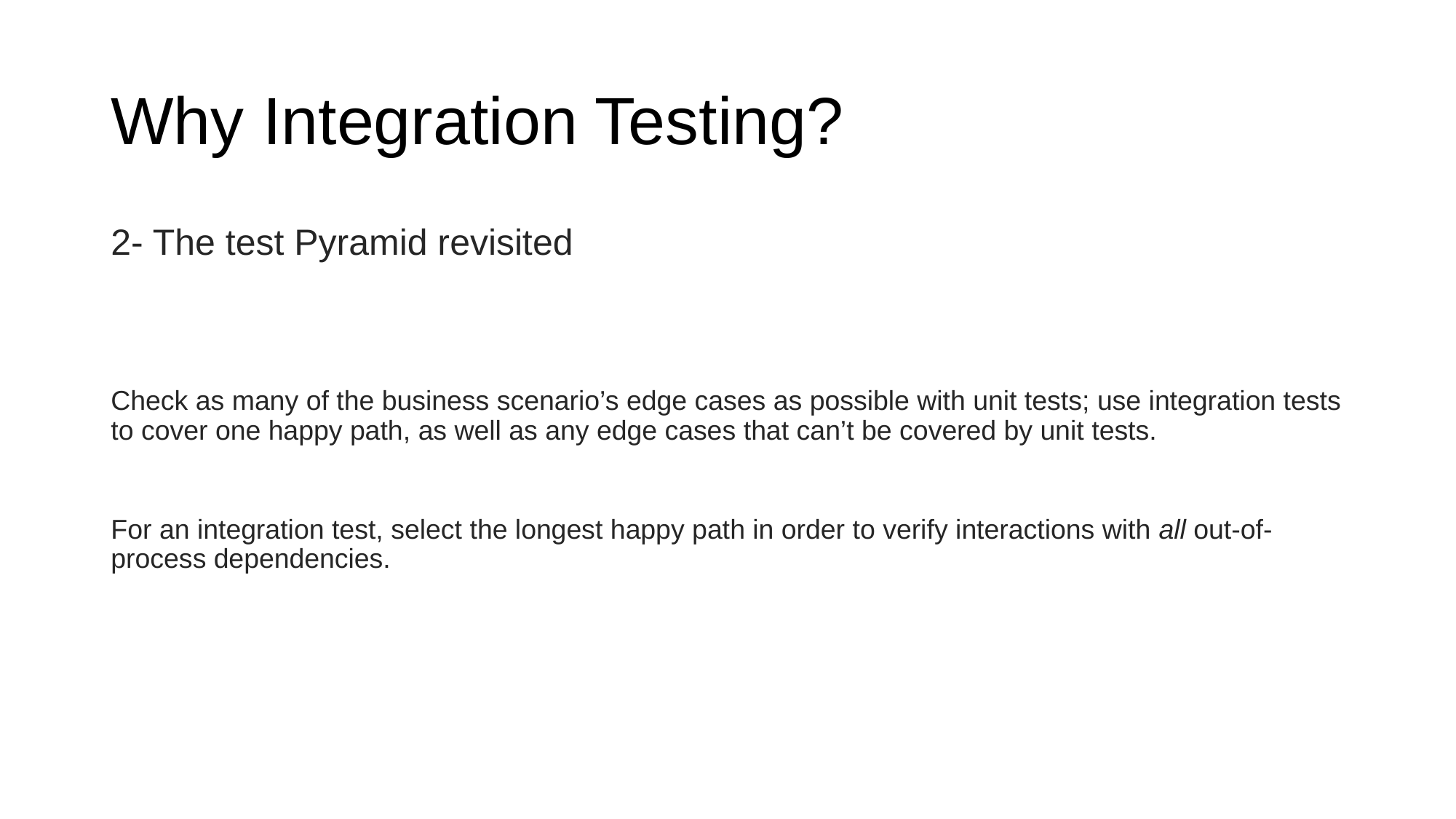

# Why Integration Testing?
2- The test Pyramid revisited

Check as many of the business scenario’s edge cases as possible with unit tests; use integration tests to cover one happy path, as well as any edge cases that can’t be covered by unit tests.

For an integration test, select the longest happy path in order to verify interactions with all out-of-process dependencies.